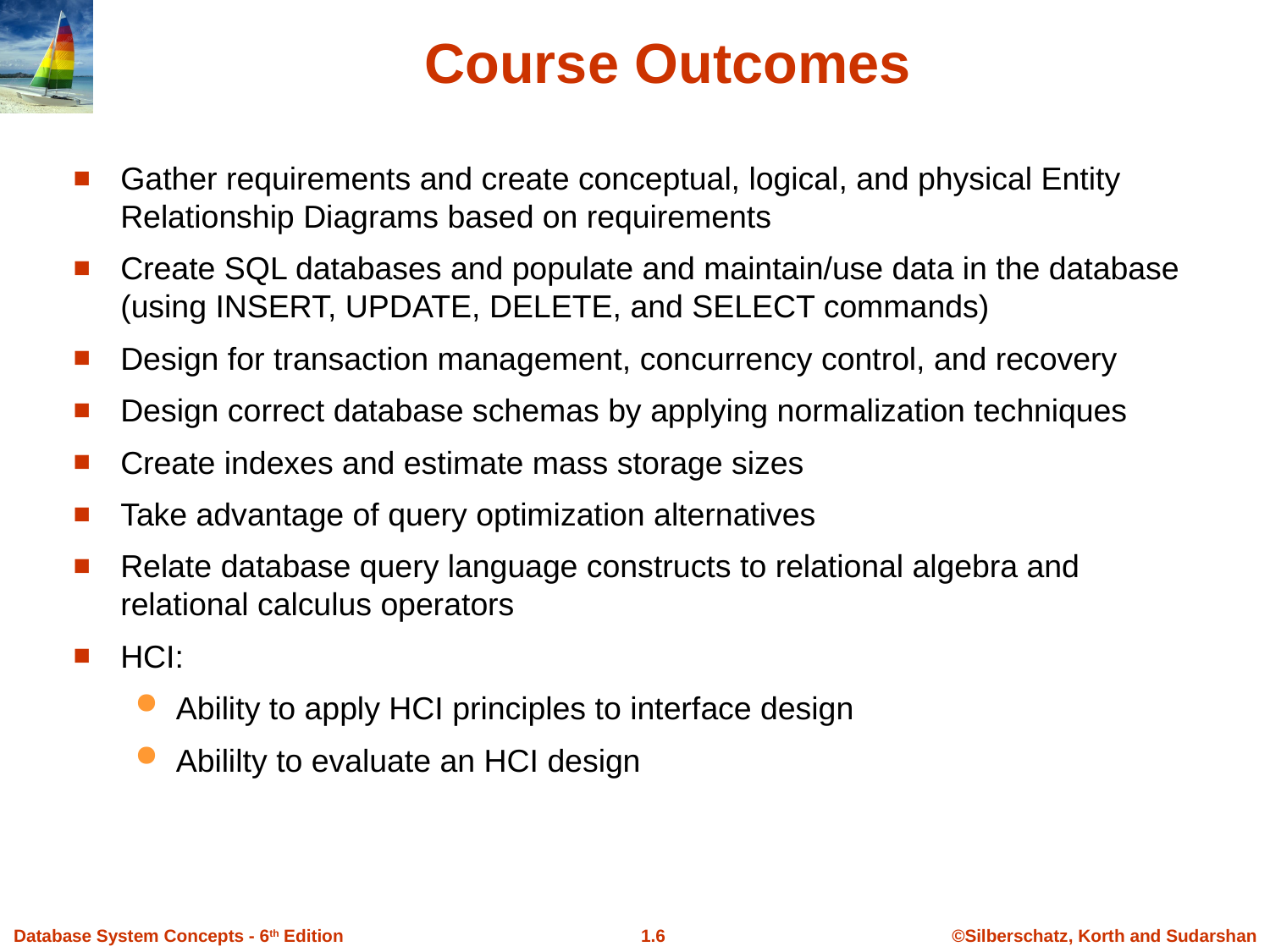

Course Outcomes
Gather requirements and create conceptual, logical, and physical Entity Relationship Diagrams based on requirements
Create SQL databases and populate and maintain/use data in the database (using INSERT, UPDATE, DELETE, and SELECT commands)
Design for transaction management, concurrency control, and recovery
Design correct database schemas by applying normalization techniques
Create indexes and estimate mass storage sizes
Take advantage of query optimization alternatives
Relate database query language constructs to relational algebra and relational calculus operators
HCI:
Ability to apply HCI principles to interface design
Abililty to evaluate an HCI design